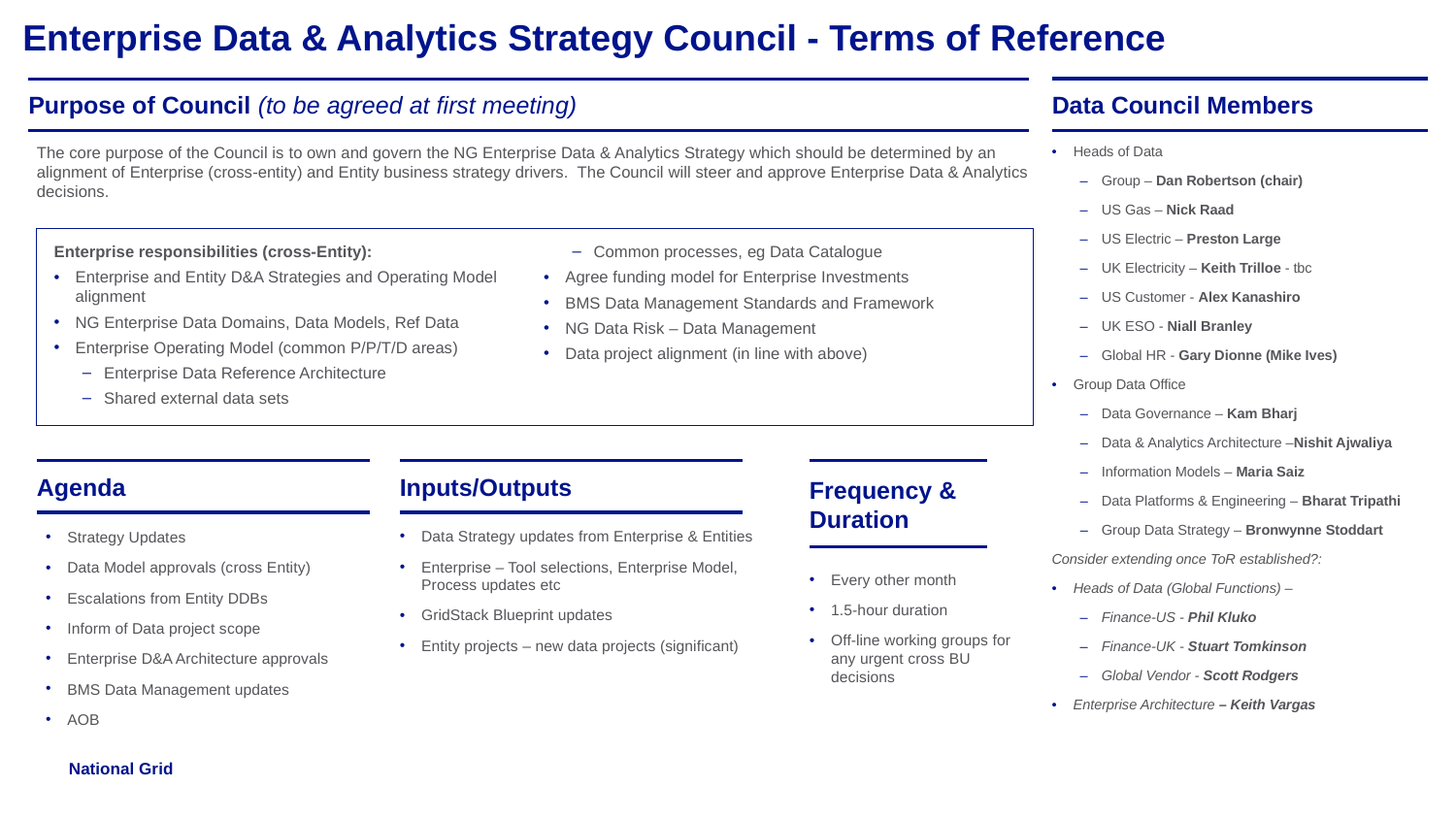

# Enterprise Data & Analytics Strategy Council - Terms of Reference
Data Council Members
Purpose of Council (to be agreed at first meeting)
Heads of Data
Group – Dan Robertson (chair)
US Gas – Nick Raad
US Electric – Preston Large
UK Electricity – Keith Trilloe - tbc
US Customer - Alex Kanashiro
UK ESO - Niall Branley
Global HR - Gary Dionne (Mike Ives)
Group Data Office
Data Governance – Kam Bharj
Data & Analytics Architecture –Nishit Ajwaliya
Information Models – Maria Saiz
Data Platforms & Engineering – Bharat Tripathi
Group Data Strategy – Bronwynne Stoddart
Consider extending once ToR established?:
Heads of Data (Global Functions) –
Finance-US - Phil Kluko
Finance-UK - Stuart Tomkinson
Global Vendor - Scott Rodgers
Enterprise Architecture – Keith Vargas

The core purpose of the Council is to own and govern the NG Enterprise Data & Analytics Strategy which should be determined by an alignment of Enterprise (cross-entity) and Entity business strategy drivers.  The Council will steer and approve Enterprise Data & Analytics decisions.

Enterprise responsibilities (cross-Entity):
Enterprise and Entity D&A Strategies and Operating Model alignment
NG Enterprise Data Domains, Data Models, Ref Data
Enterprise Operating Model (common P/P/T/D areas)
Enterprise Data Reference Architecture
Shared external data sets
Common processes, eg Data Catalogue
Agree funding model for Enterprise Investments
BMS Data Management Standards and Framework
NG Data Risk – Data Management
Data project alignment (in line with above)
Inputs/Outputs
Frequency & Duration
Agenda
Data Strategy updates from Enterprise & Entities
Enterprise – Tool selections, Enterprise Model, Process updates etc
GridStack Blueprint updates
Entity projects – new data projects (significant)
Strategy Updates
Data Model approvals (cross Entity)
Escalations from Entity DDBs
Inform of Data project scope
Enterprise D&A Architecture approvals
BMS Data Management updates
AOB
Every other month
1.5-hour duration
Off-line working groups for any urgent cross BU decisions